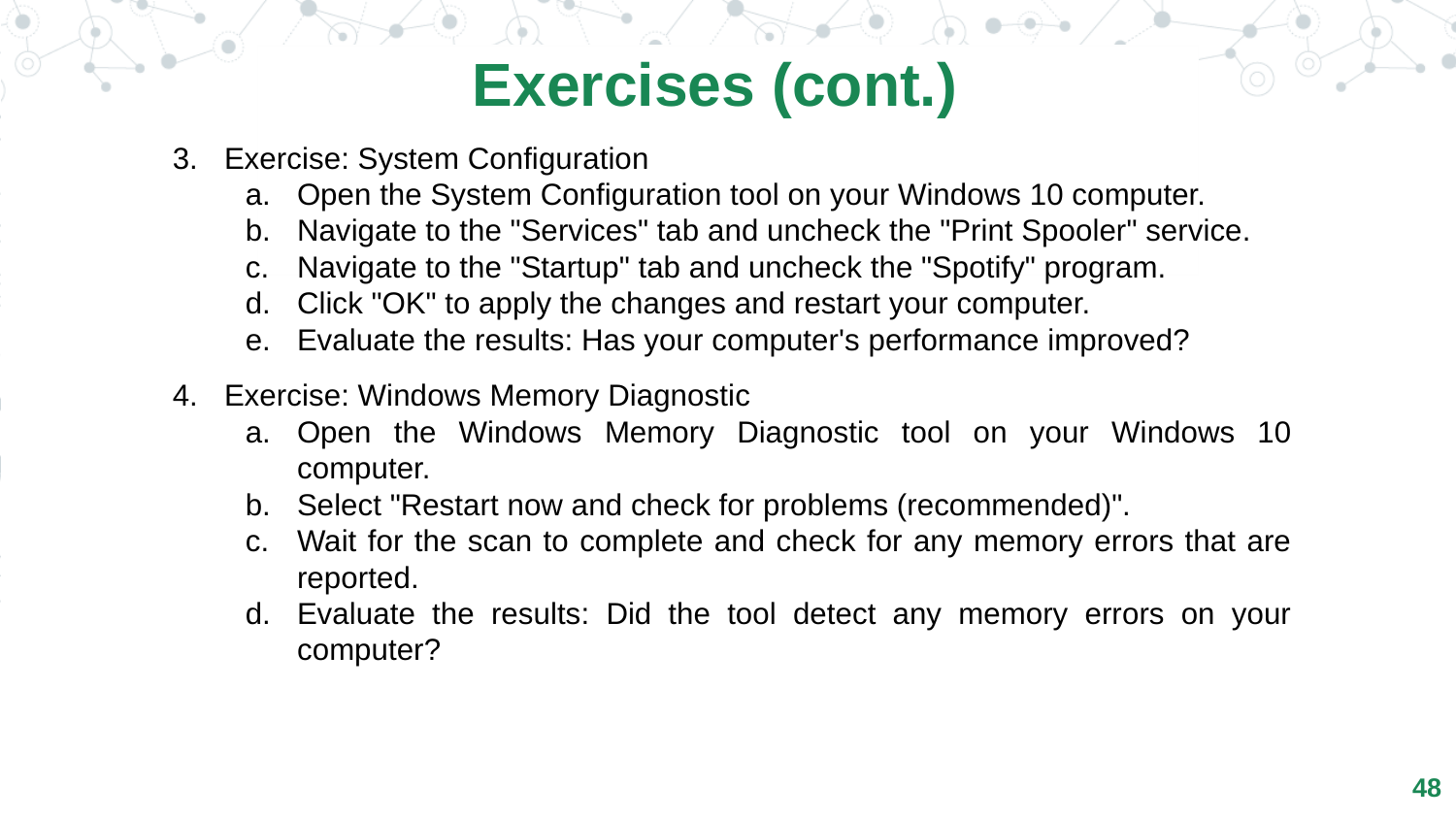

Exercises (cont.)
Exercise: System Configuration
Open the System Configuration tool on your Windows 10 computer.
Navigate to the "Services" tab and uncheck the "Print Spooler" service.
Navigate to the "Startup" tab and uncheck the "Spotify" program.
Click "OK" to apply the changes and restart your computer.
Evaluate the results: Has your computer's performance improved?

Exercise: Windows Memory Diagnostic
Open the Windows Memory Diagnostic tool on your Windows 10 computer.
Select "Restart now and check for problems (recommended)".
Wait for the scan to complete and check for any memory errors that are reported.
Evaluate the results: Did the tool detect any memory errors on your computer?

48